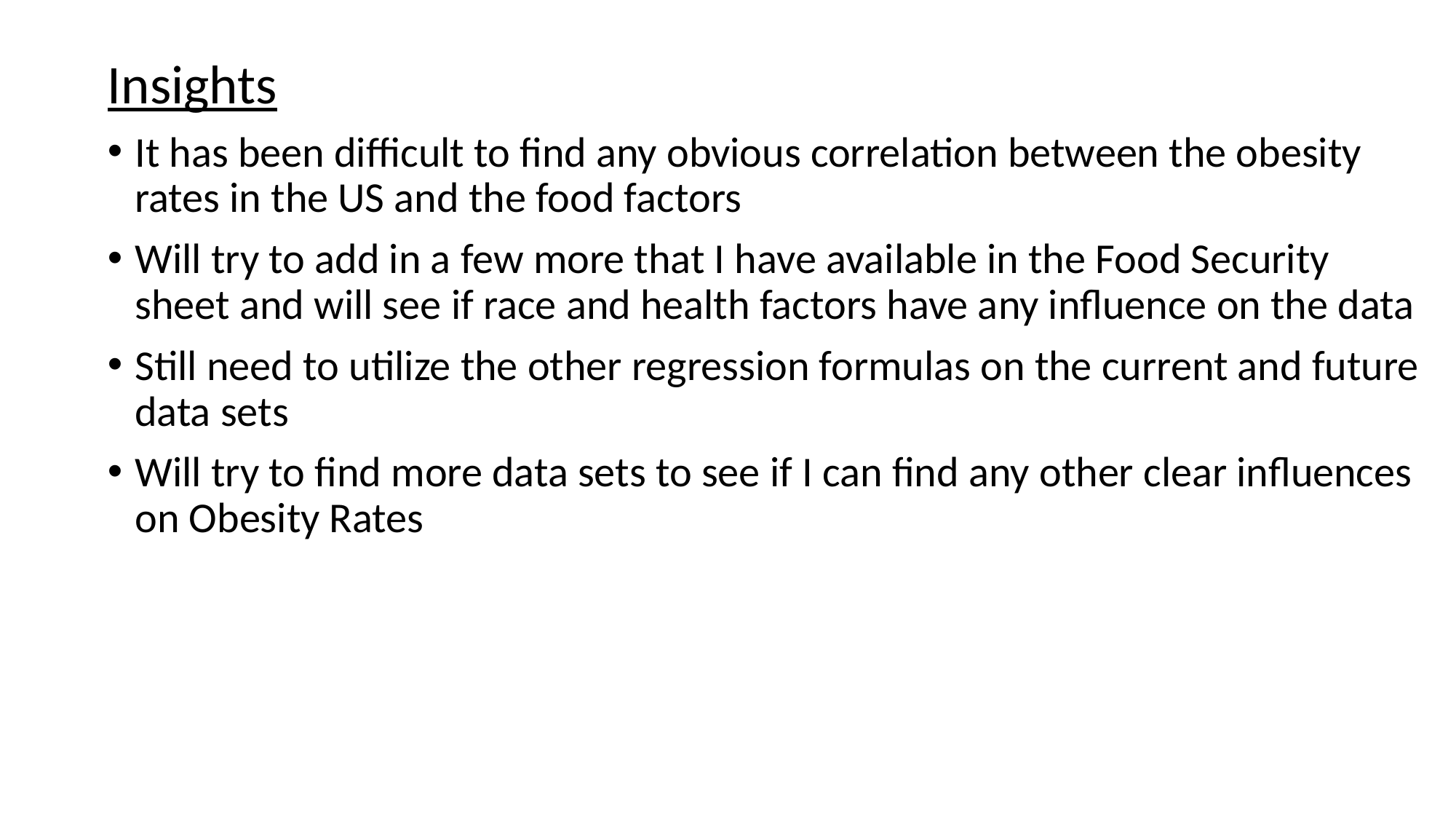

# Insights
It has been difficult to find any obvious correlation between the obesity rates in the US and the food factors
Will try to add in a few more that I have available in the Food Security sheet and will see if race and health factors have any influence on the data
Still need to utilize the other regression formulas on the current and future data sets
Will try to find more data sets to see if I can find any other clear influences on Obesity Rates